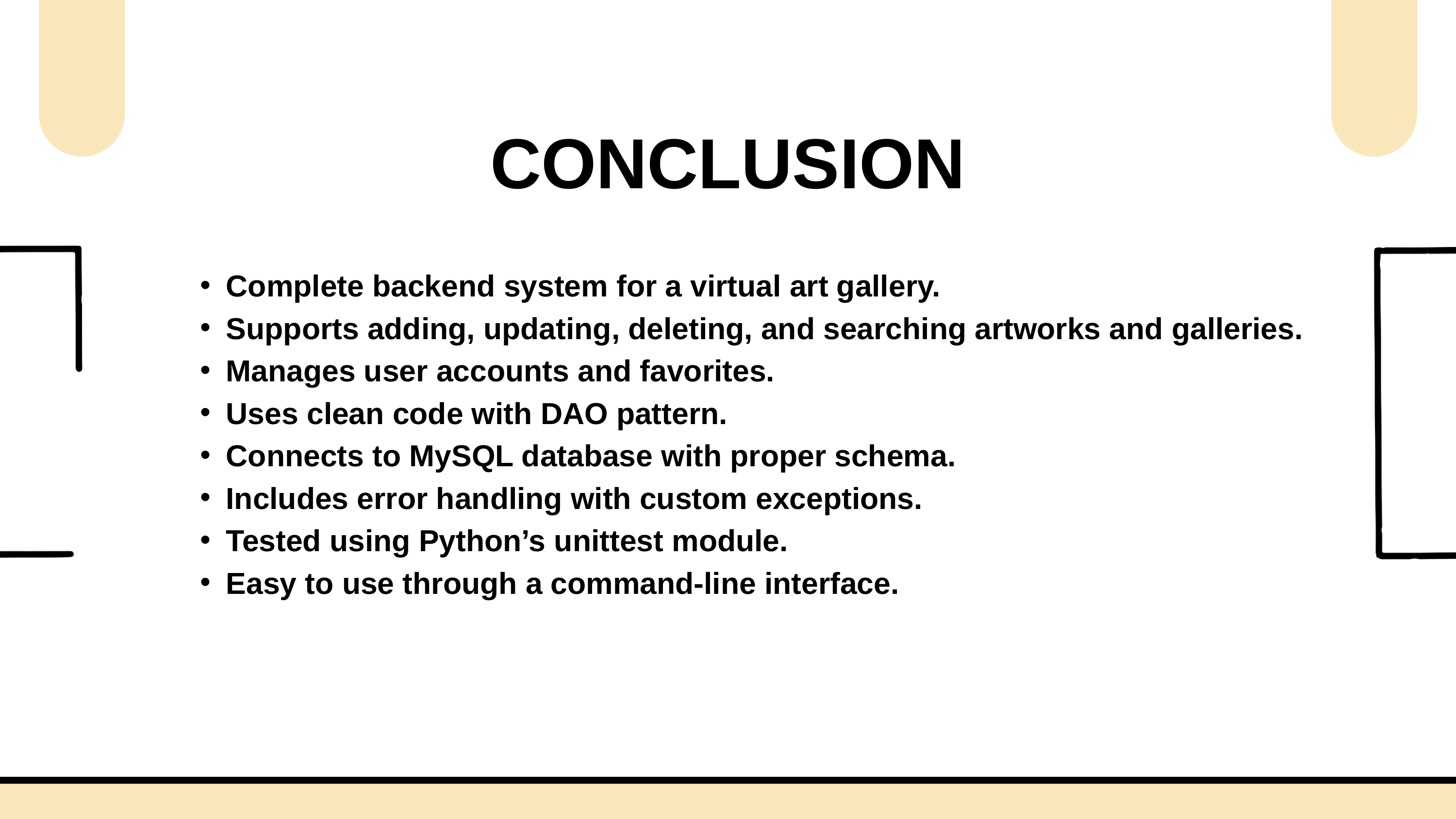

CONCLUSION

Complete backend system for a virtual art gallery.
Supports adding, updating, deleting, and searching artworks and galleries.
Manages user accounts and favorites.
Uses clean code with DAO pattern.
Connects to MySQL database with proper schema.
Includes error handling with custom exceptions.
Tested using Python’s unittest module.
Easy to use through a command-line interface.